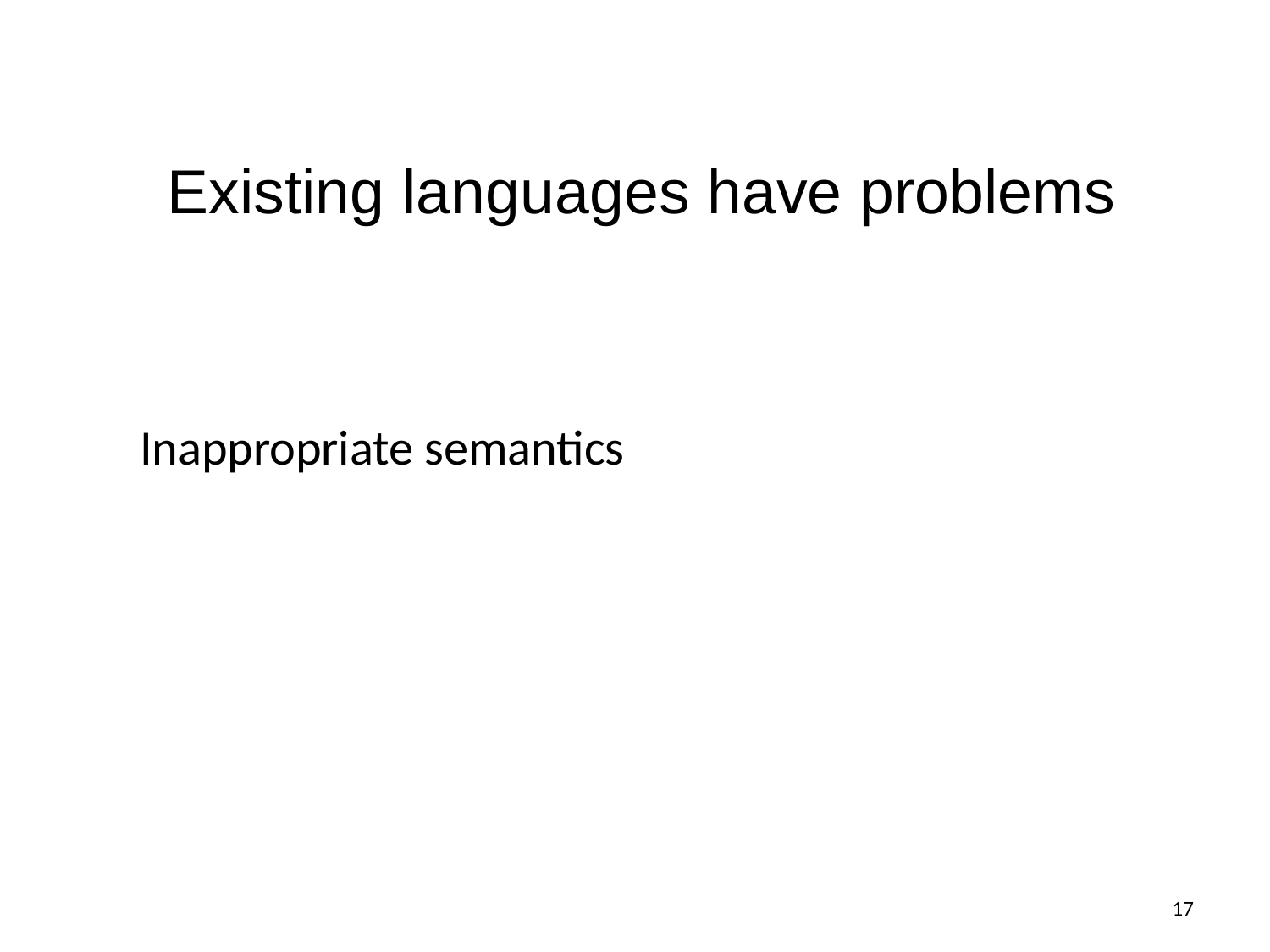

Existing languages have problems

Inappropriate semantics
17